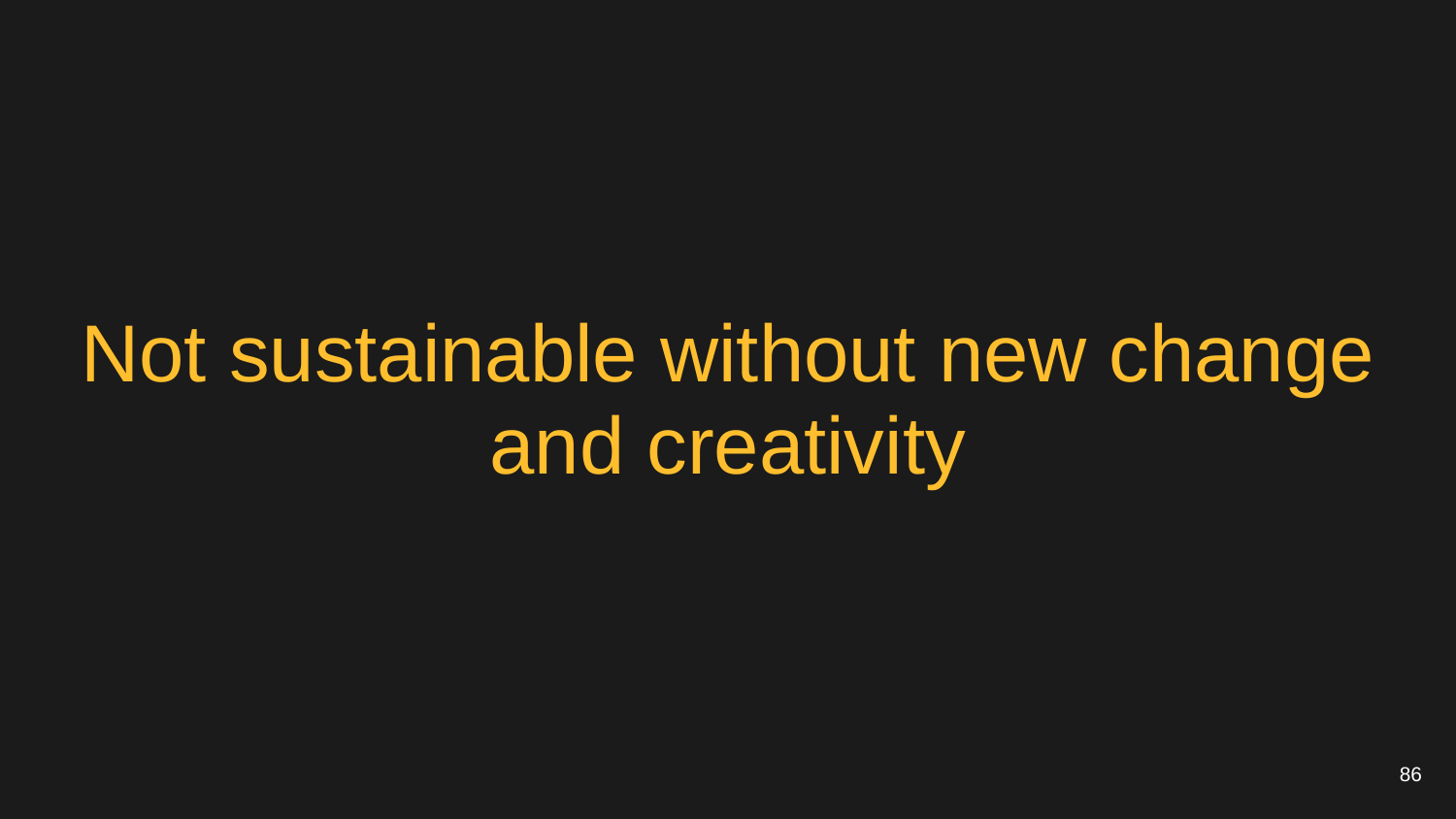

# Not sustainable without new change and creativity
86